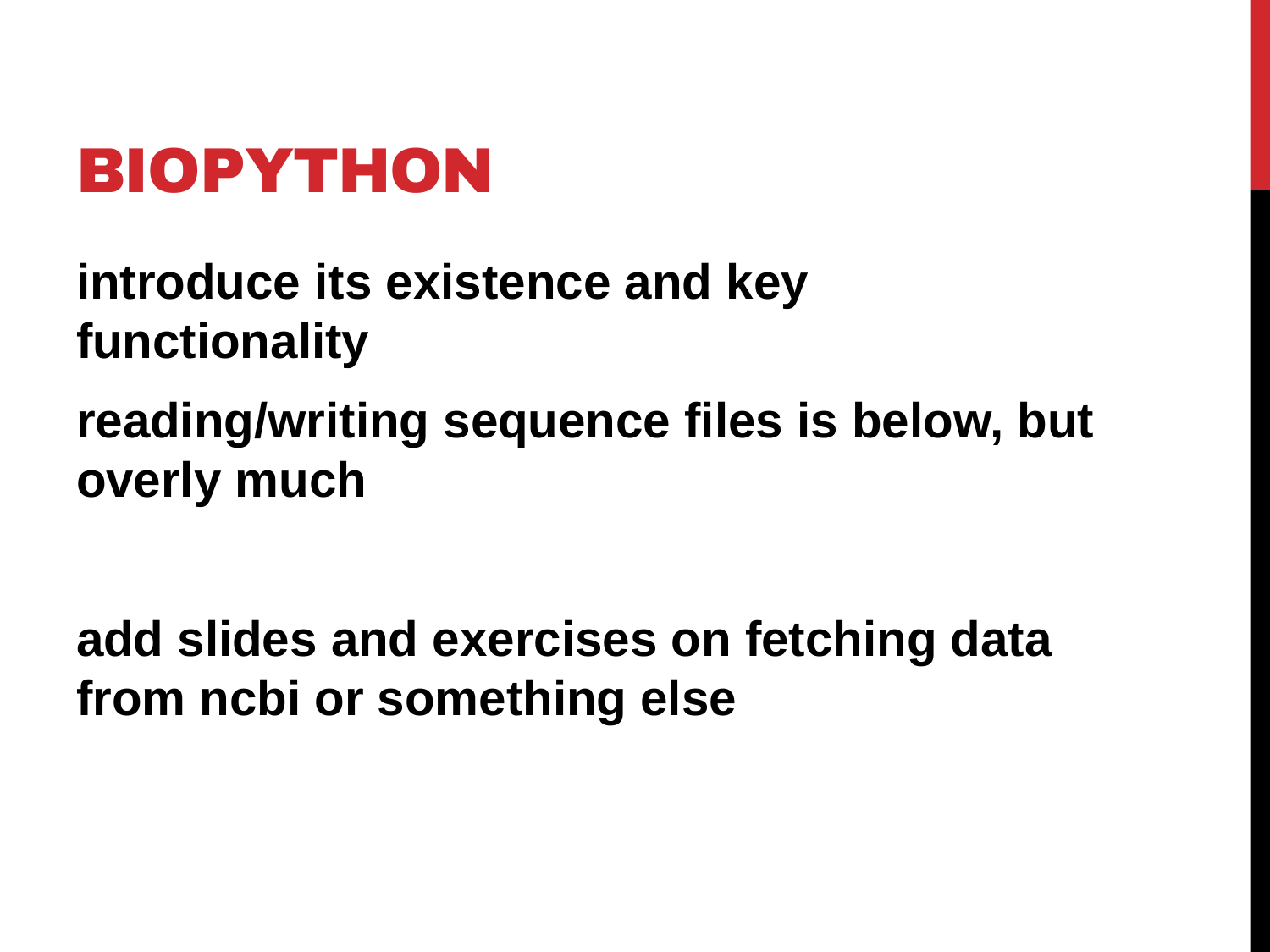

# biopython
introduce its existence and key functionality
reading/writing sequence files is below, but overly much

add slides and exercises on fetching data from ncbi or something else